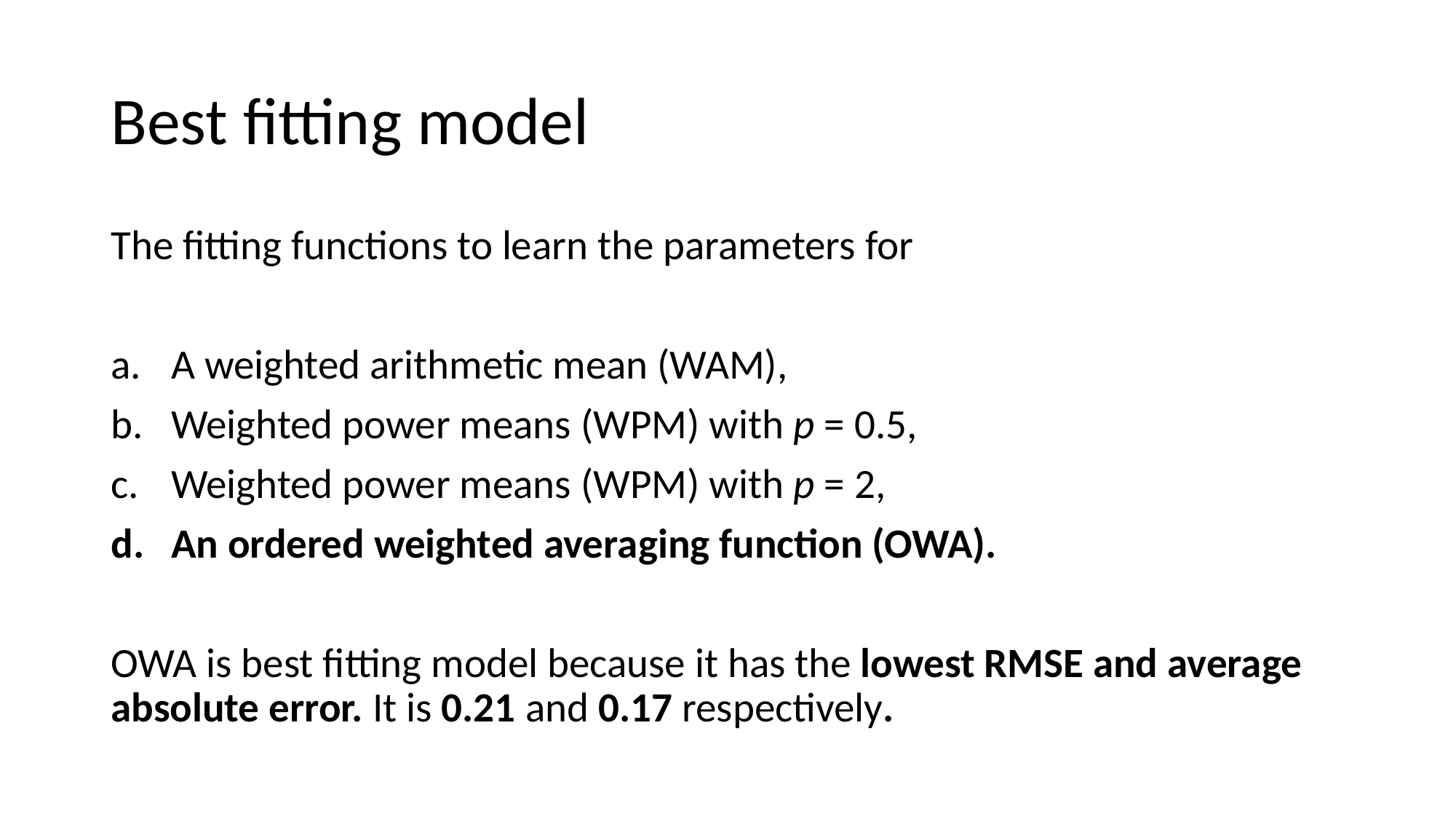

# Best fitting model
The fitting functions to learn the parameters for

A weighted arithmetic mean (WAM),
Weighted power means (WPM) with p = 0.5,
Weighted power means (WPM) with p = 2,
An ordered weighted averaging function (OWA).

OWA is best fitting model because it has the lowest RMSE and average absolute error. It is 0.21 and 0.17 respectively.